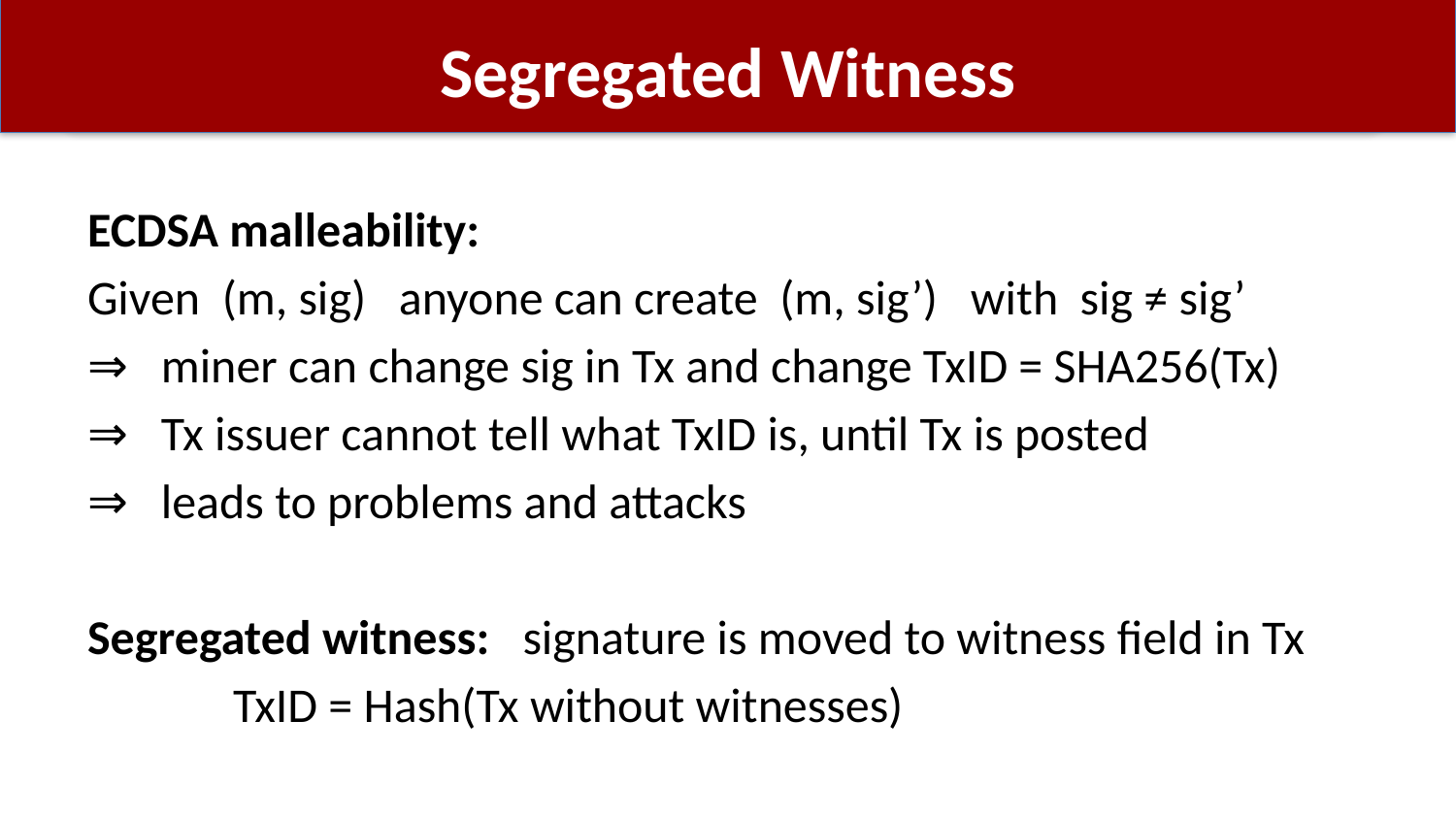

# Segregated Witness
ECDSA malleability:
Given  (m, sig)   anyone can create  (m, sig’)   with  sig ≠ sig’
⇒   miner can change sig in Tx and change TxID = SHA256(Tx)
⇒   Tx issuer cannot tell what TxID is, until Tx is posted
⇒   leads to problems and attacks

Segregated witness:   signature is moved to witness field in Tx
	TxID = Hash(Tx without witnesses)